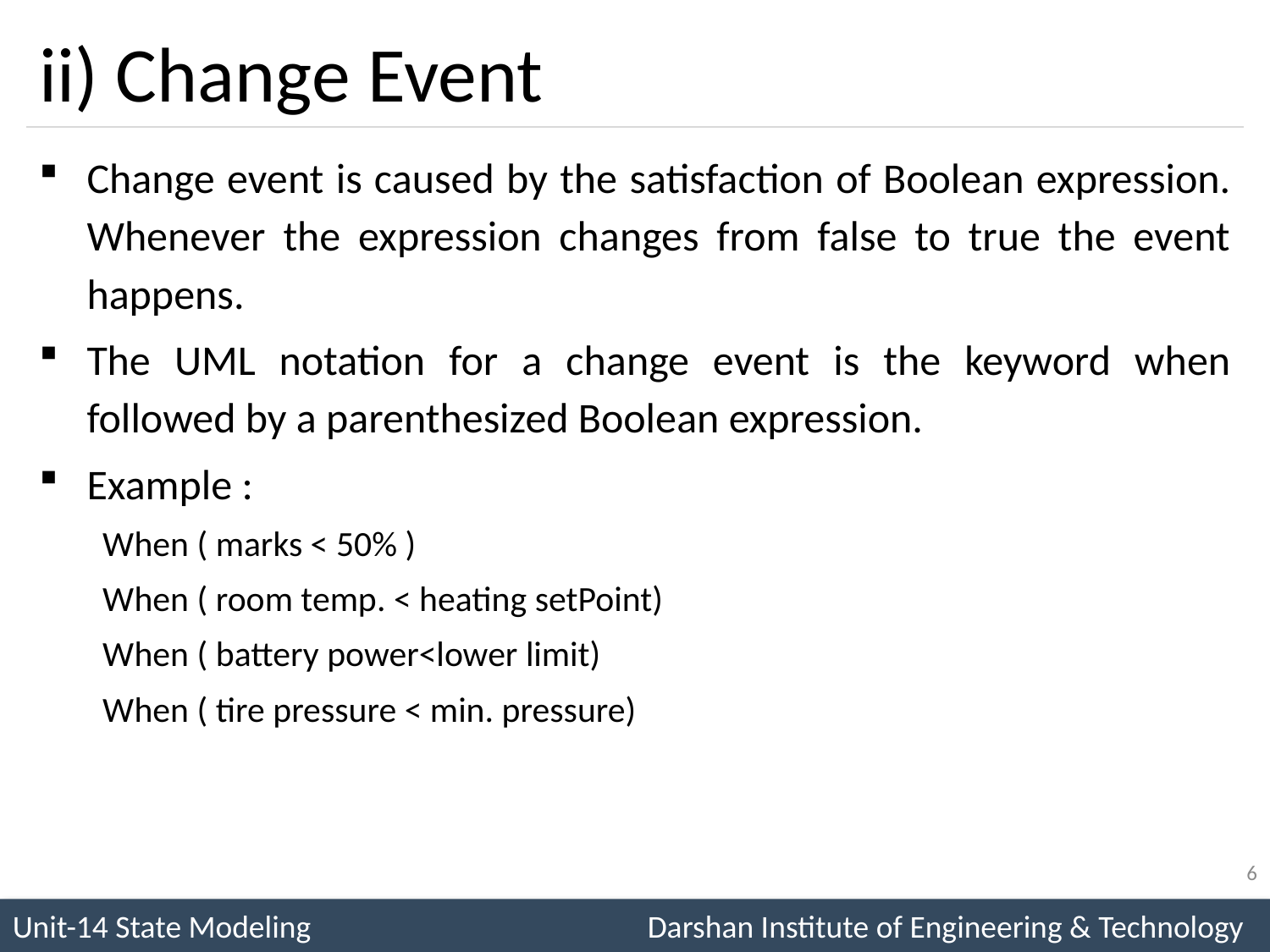

# ii) Change Event
Change event is caused by the satisfaction of Boolean expression. Whenever the expression changes from false to true the event happens.
The UML notation for a change event is the keyword when followed by a parenthesized Boolean expression.
Example :
When ( marks < 50% )
When ( room temp. < heating setPoint)
When ( battery power<lower limit)
When ( tire pressure < min. pressure)

6